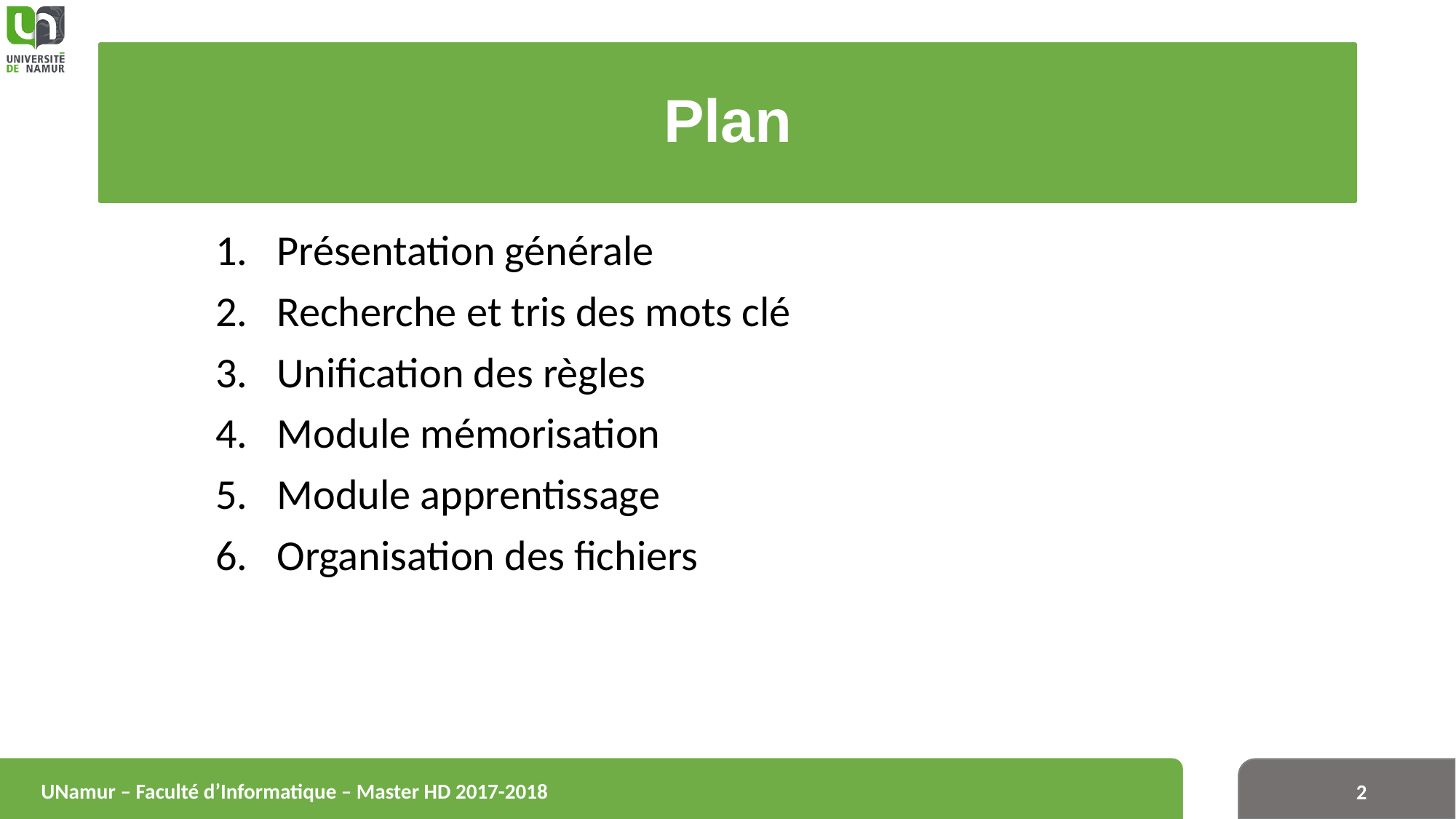

# Plan
Présentation générale
Recherche et tris des mots clé
Unification des règles
Module mémorisation
Module apprentissage
Organisation des fichiers

UNamur – Faculté d’Informatique – Master HD 2017-2018